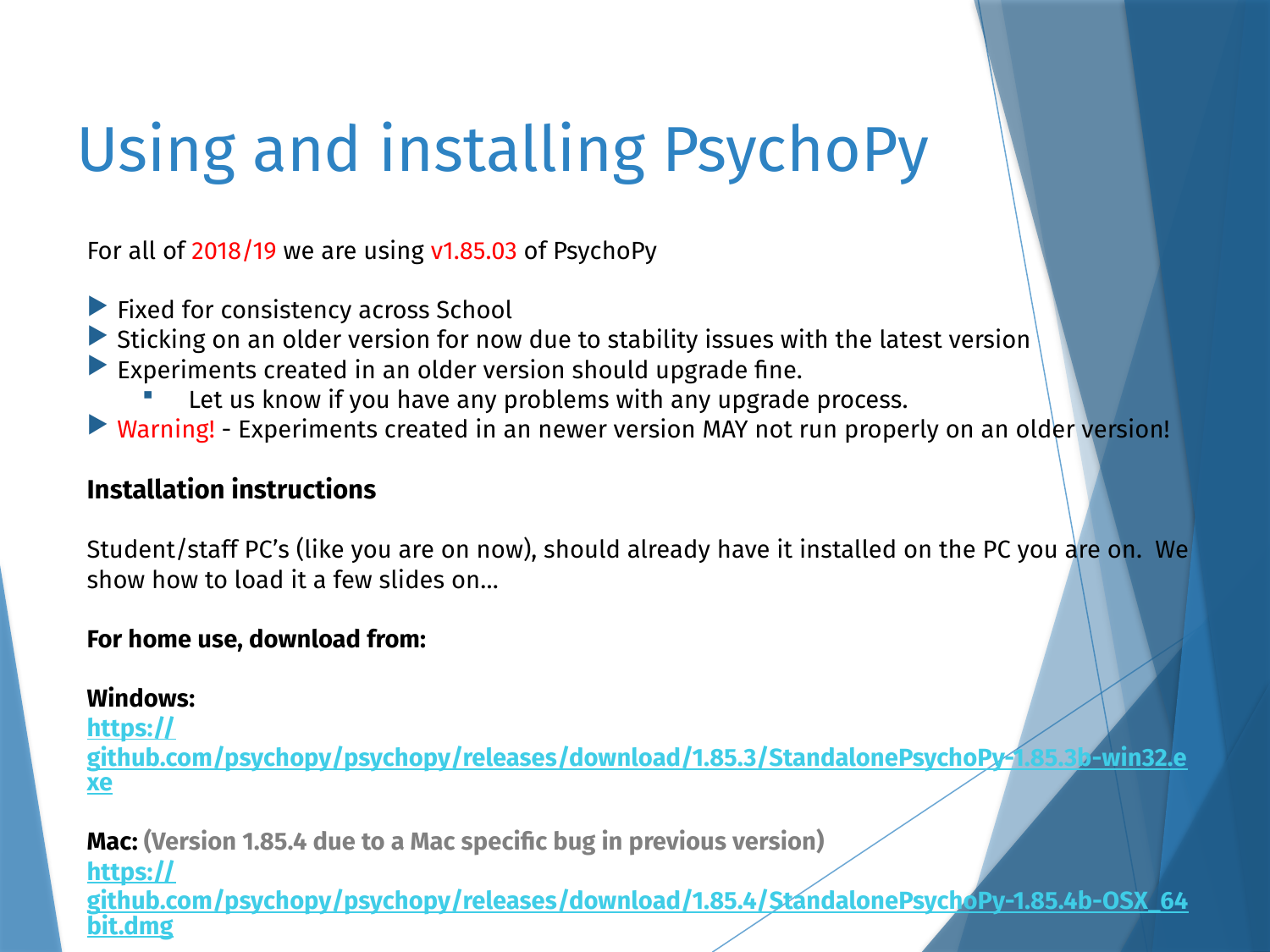

# Using and installing PsychoPy
For all of 2018/19 we are using v1.85.03 of PsychoPy

 Fixed for consistency across School
 Sticking on an older version for now due to stability issues with the latest version
 Experiments created in an older version should upgrade fine.
 Let us know if you have any problems with any upgrade process.
 Warning! - Experiments created in an newer version MAY not run properly on an older version!

Installation instructions

Student/staff PC’s (like you are on now), should already have it installed on the PC you are on.  We show how to load it a few slides on…

For home use, download from:

Windows:
https://github.com/psychopy/psychopy/releases/download/1.85.3/StandalonePsychoPy-1.85.3b-win32.exe

Mac: (Version 1.85.4 due to a Mac specific bug in previous version)
https://github.com/psychopy/psychopy/releases/download/1.85.4/StandalonePsychoPy-1.85.4b-OSX_64bit.dmg